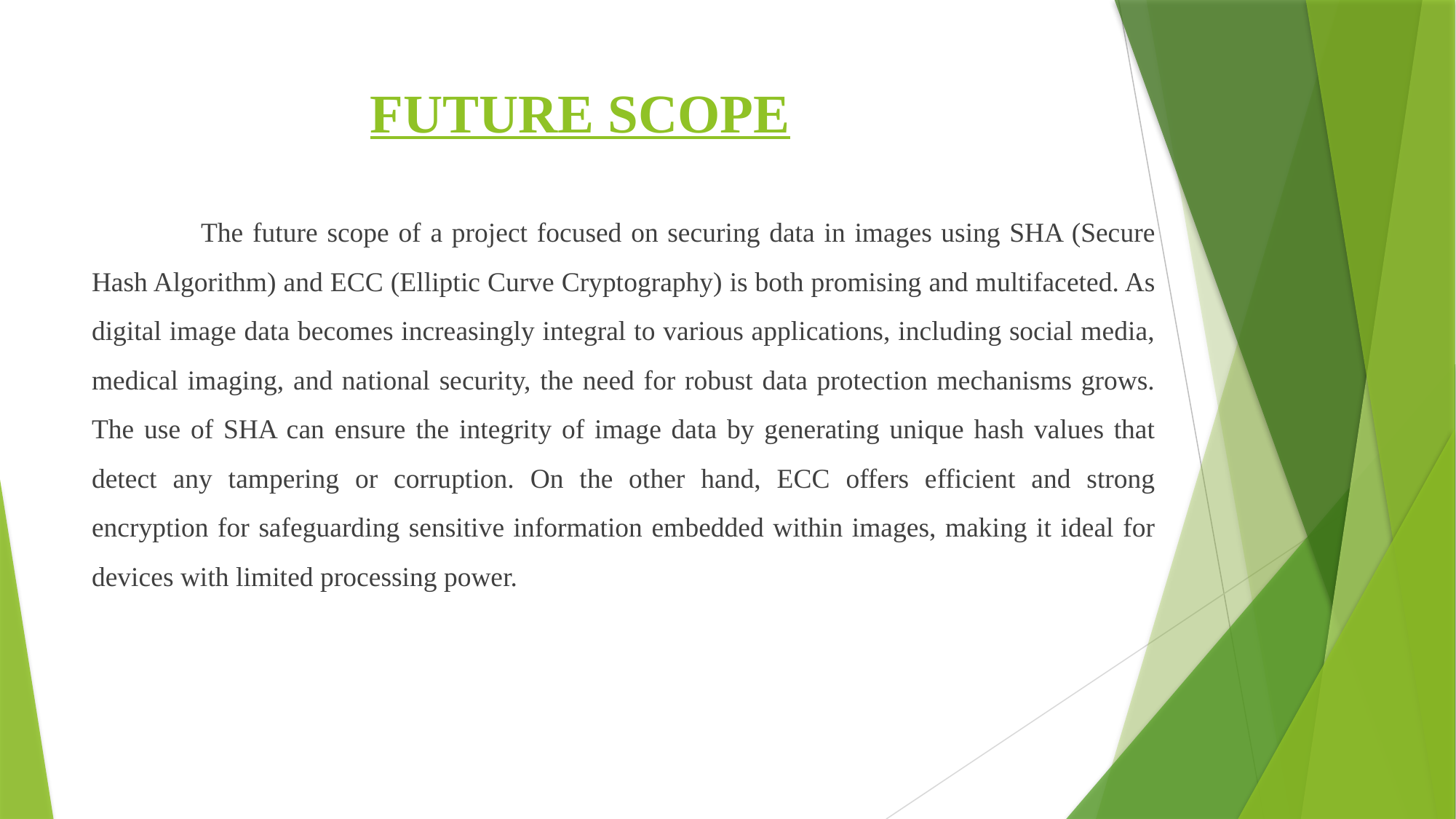

# FUTURE SCOPE
	The future scope of a project focused on securing data in images using SHA (Secure Hash Algorithm) and ECC (Elliptic Curve Cryptography) is both promising and multifaceted. As digital image data becomes increasingly integral to various applications, including social media, medical imaging, and national security, the need for robust data protection mechanisms grows. The use of SHA can ensure the integrity of image data by generating unique hash values that detect any tampering or corruption. On the other hand, ECC offers efficient and strong encryption for safeguarding sensitive information embedded within images, making it ideal for devices with limited processing power.